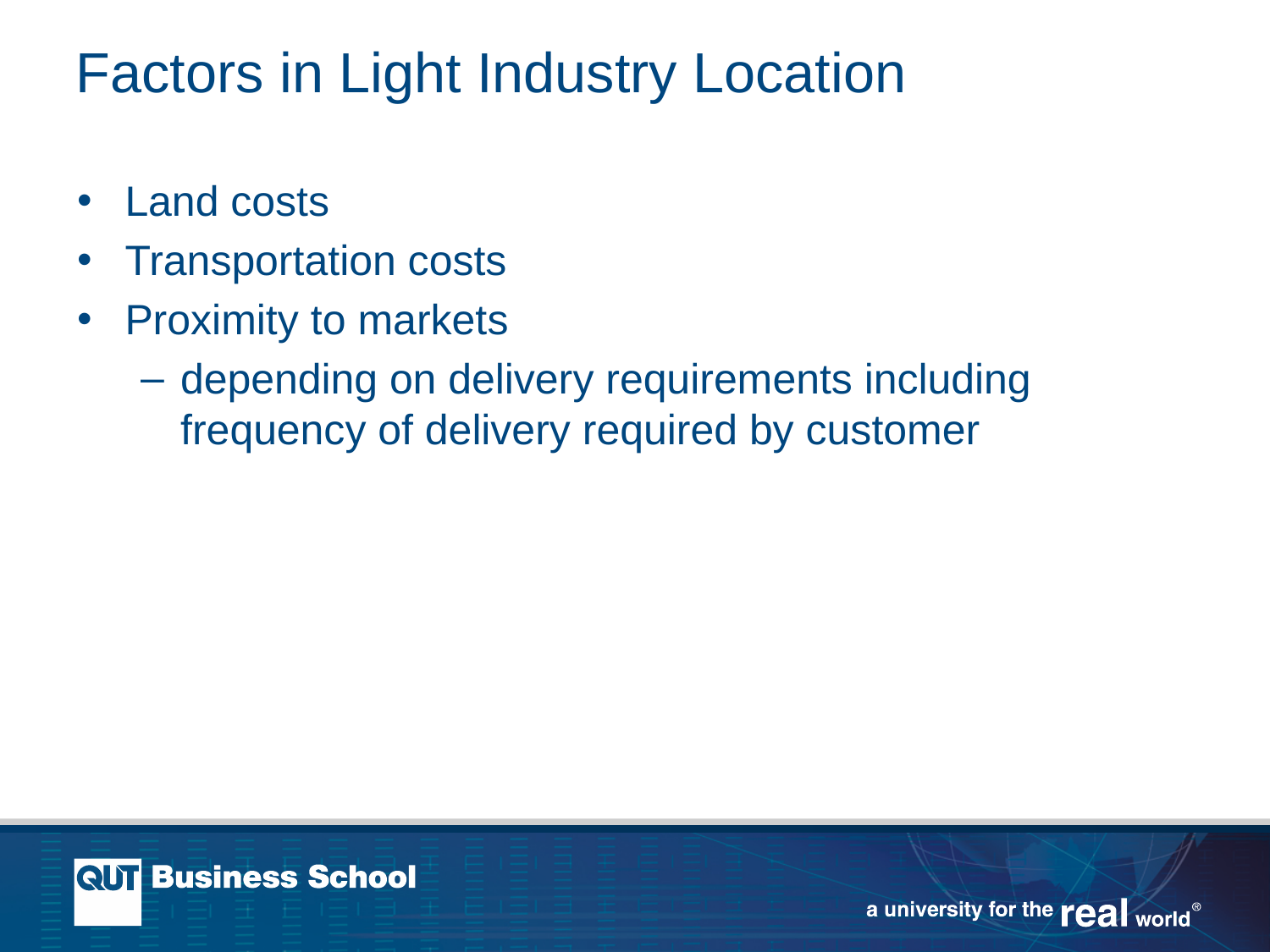

# Factors in Light Industry Location
Land costs
Transportation costs
Proximity to markets
depending on delivery requirements including frequency of delivery required by customer